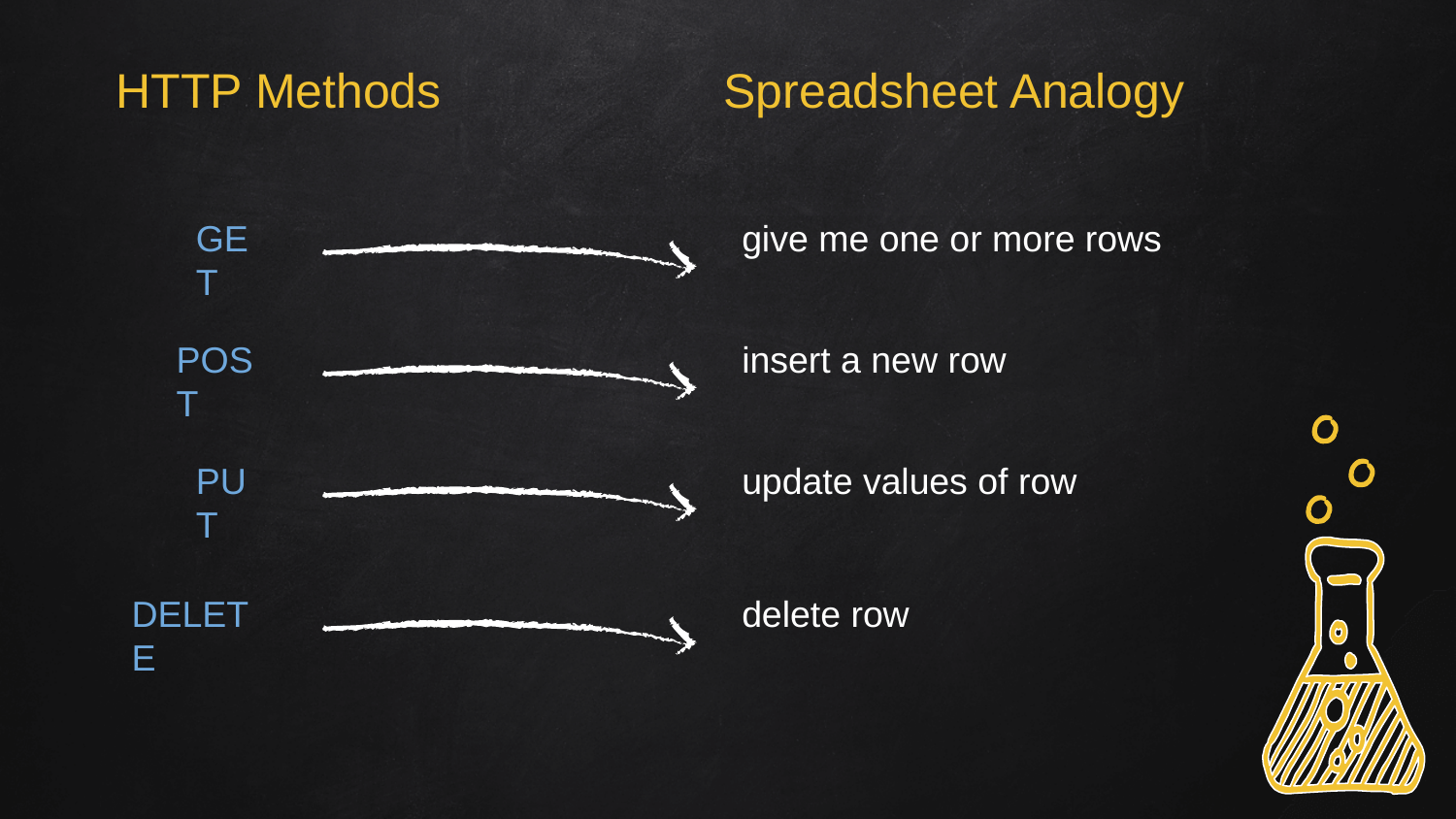

HTTP Methods
Spreadsheet Analogy
GET

give me one or more rows

POST

insert a new row

PUT

update values of row

DELETE

delete row